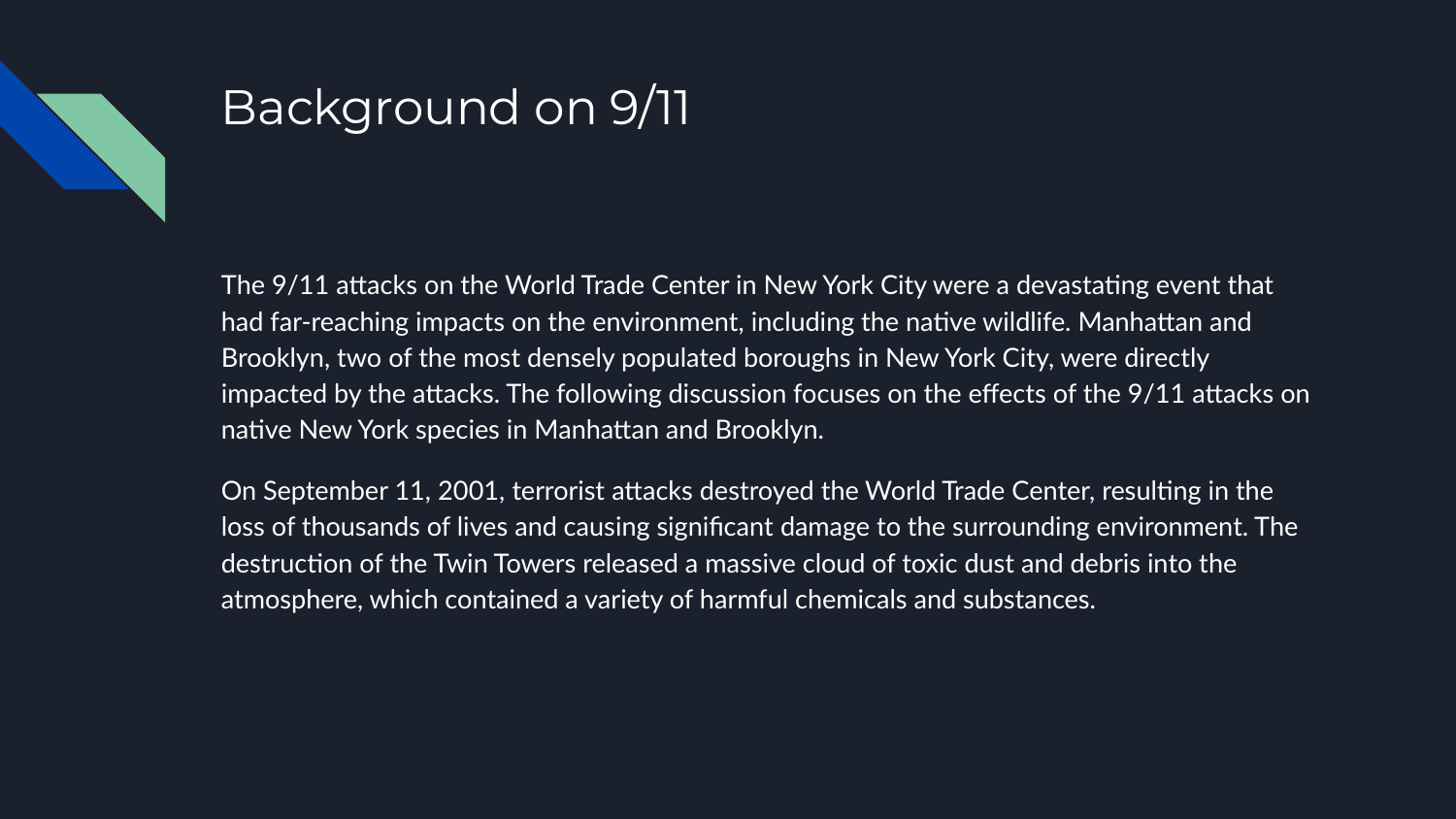

# Background on 9/11
The 9/11 attacks on the World Trade Center in New York City were a devastating event that had far-reaching impacts on the environment, including the native wildlife. Manhattan and Brooklyn, two of the most densely populated boroughs in New York City, were directly impacted by the attacks. The following discussion focuses on the effects of the 9/11 attacks on native New York species in Manhattan and Brooklyn.
On September 11, 2001, terrorist attacks destroyed the World Trade Center, resulting in the loss of thousands of lives and causing significant damage to the surrounding environment. The destruction of the Twin Towers released a massive cloud of toxic dust and debris into the atmosphere, which contained a variety of harmful chemicals and substances.